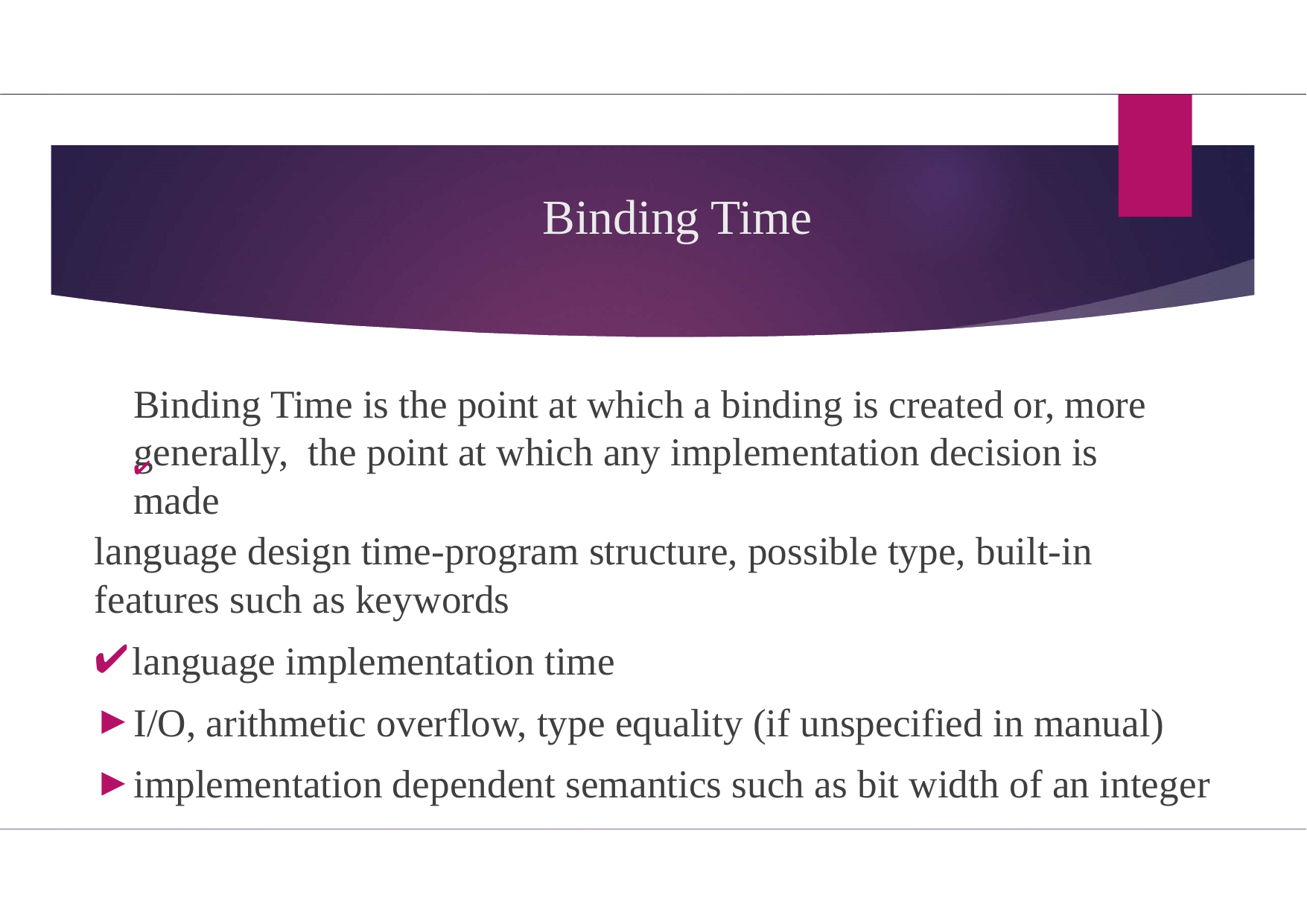

# Binding Time
Binding Time is the point at which a binding is created or, more generally,  the point at which any implementation decision is made
✔
language design time-program structure, possible type, built-in  features such as keywords
language implementation time
I/O, arithmetic overflow, type equality (if unspecified in manual)
implementation dependent semantics such as bit width of an integer